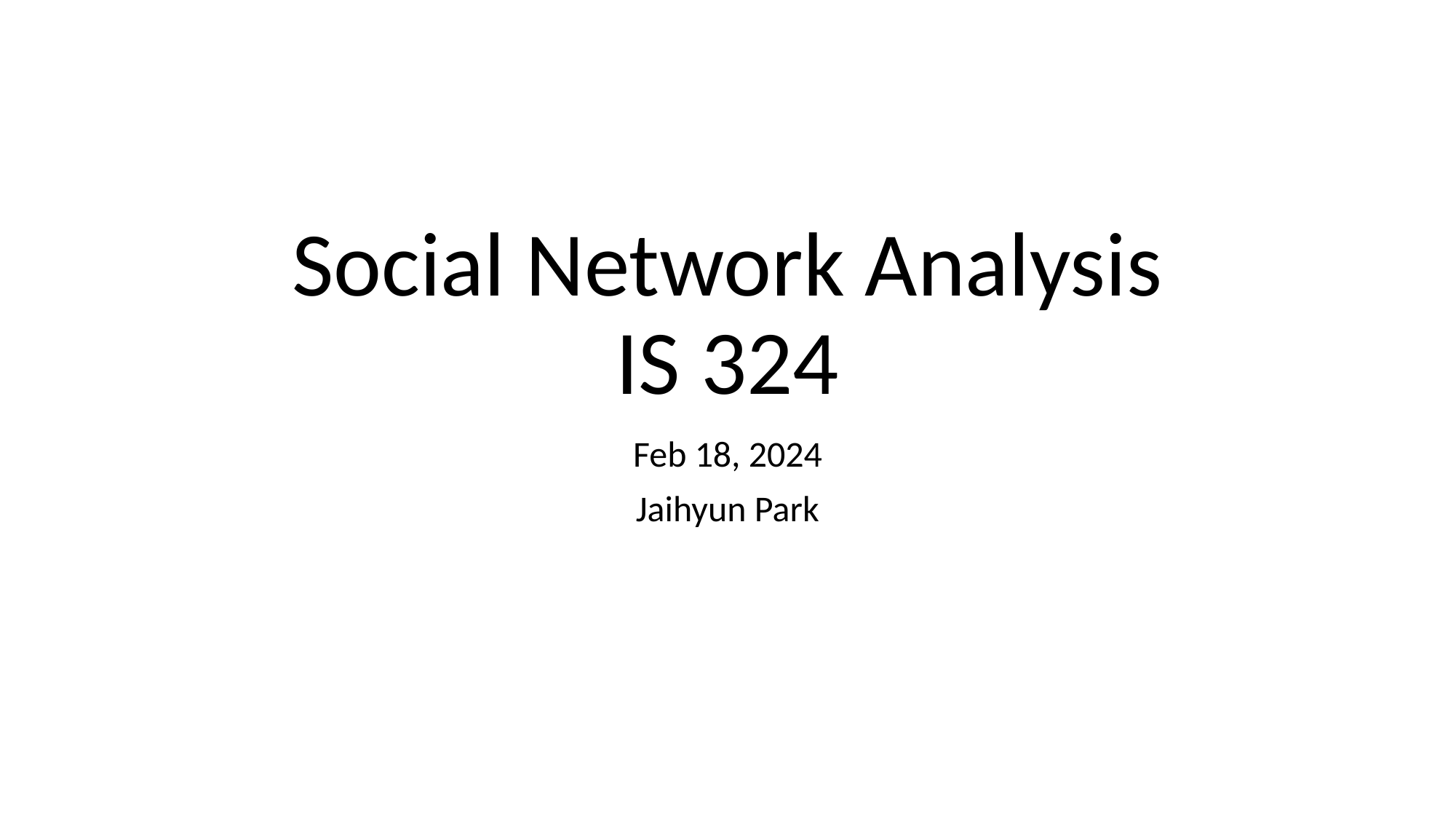

# Social Network Analysis IS 324
Feb 18, 2024
Jaihyun Park